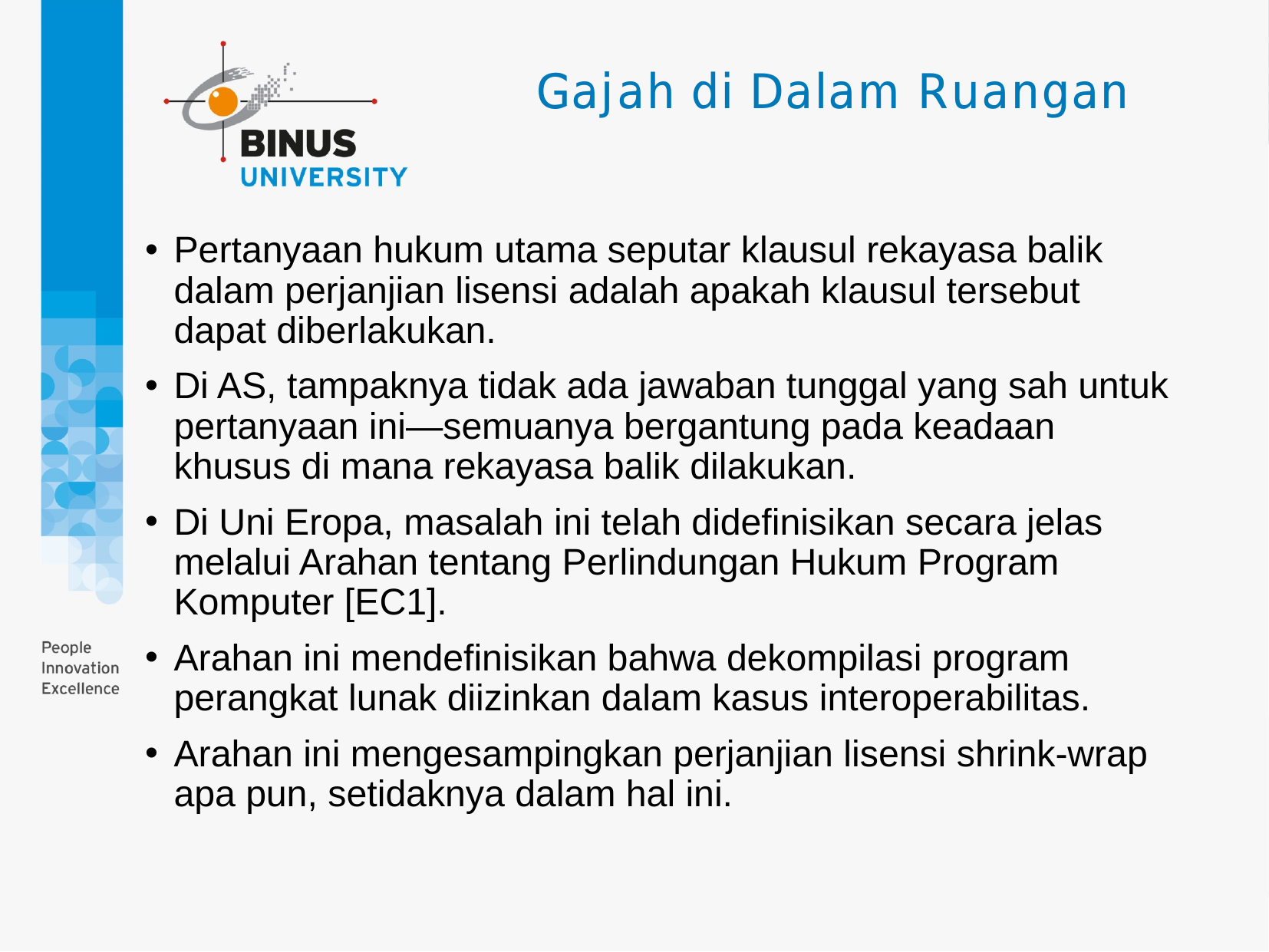

Gajah di Dalam Ruangan
Pertanyaan hukum utama seputar klausul rekayasa balik dalam perjanjian lisensi adalah apakah klausul tersebut dapat diberlakukan.
Di AS, tampaknya tidak ada jawaban tunggal yang sah untuk pertanyaan ini—semuanya bergantung pada keadaan khusus di mana rekayasa balik dilakukan.
Di Uni Eropa, masalah ini telah didefinisikan secara jelas melalui Arahan tentang Perlindungan Hukum Program Komputer [EC1].
Arahan ini mendefinisikan bahwa dekompilasi program perangkat lunak diizinkan dalam kasus interoperabilitas.
Arahan ini mengesampingkan perjanjian lisensi shrink-wrap apa pun, setidaknya dalam hal ini.